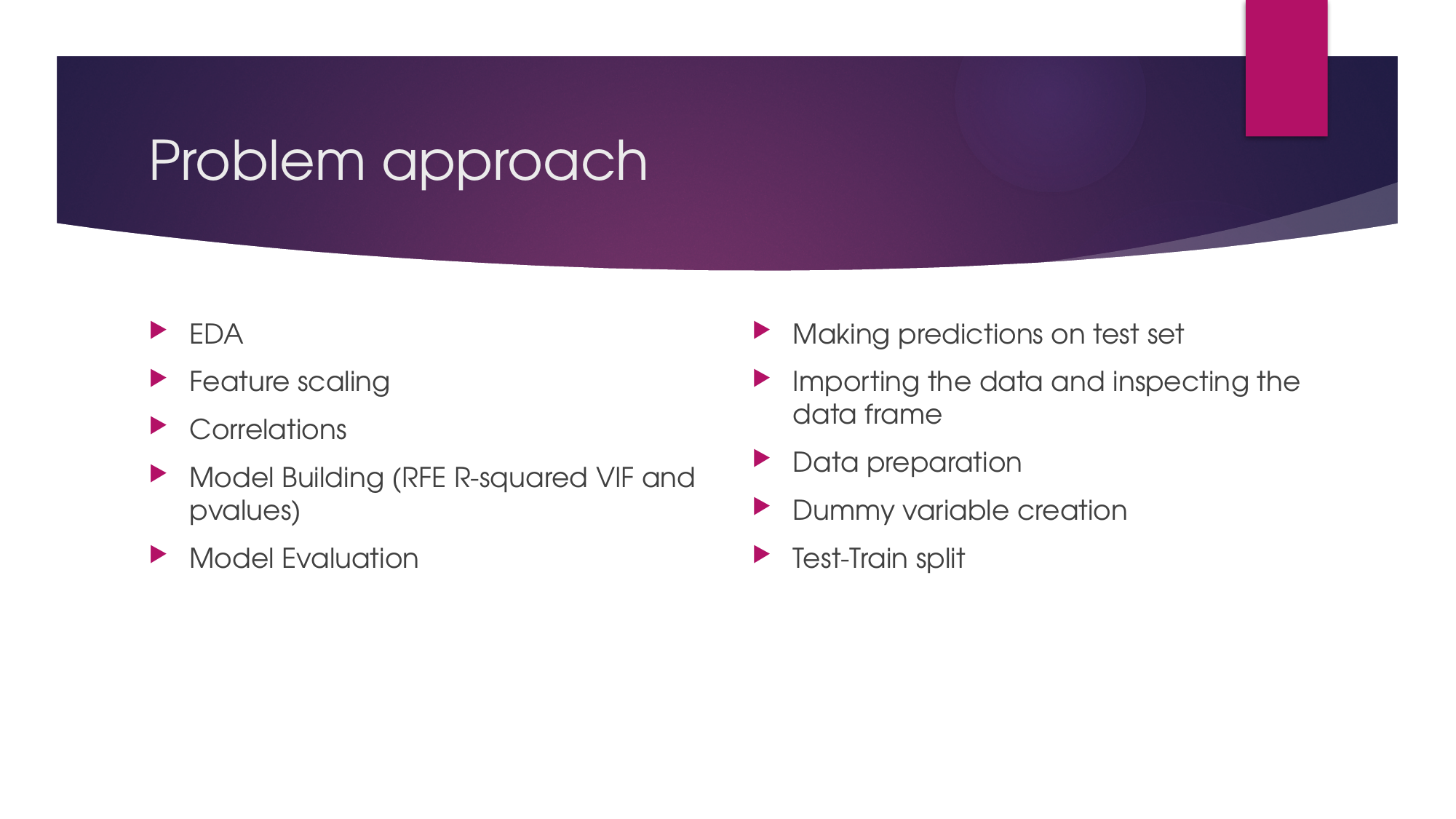

# Problem approach
EDA
Feature scaling
Correlations
Model Building (RFE R-squared VIF and pvalues)
Model Evaluation

Making predictions on test set
Importing the data and inspecting the data frame
Data preparation
Dummy variable creation
Test-Train split